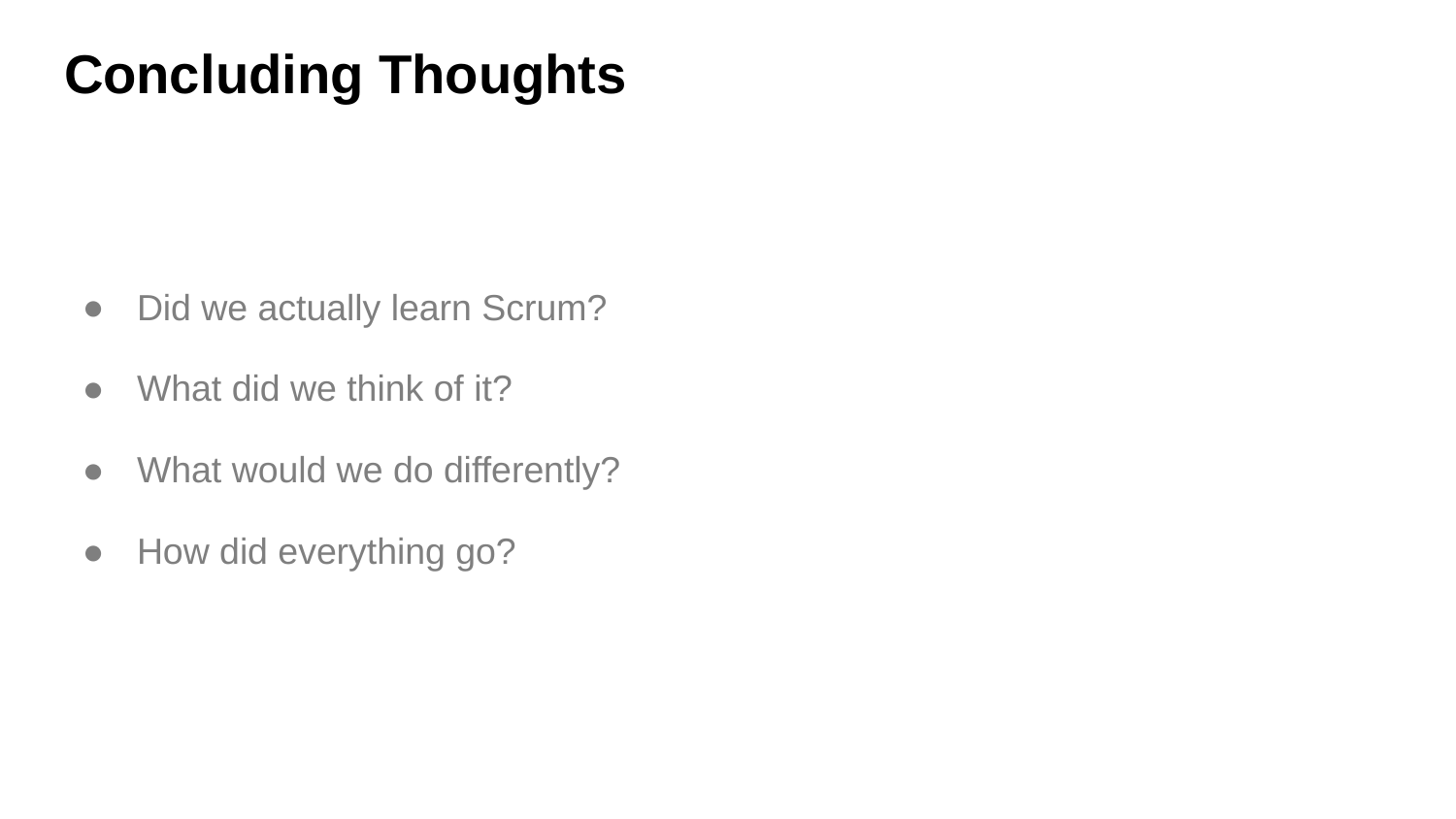

# Concluding Thoughts
Did we actually learn Scrum?
What did we think of it?
What would we do differently?
How did everything go?